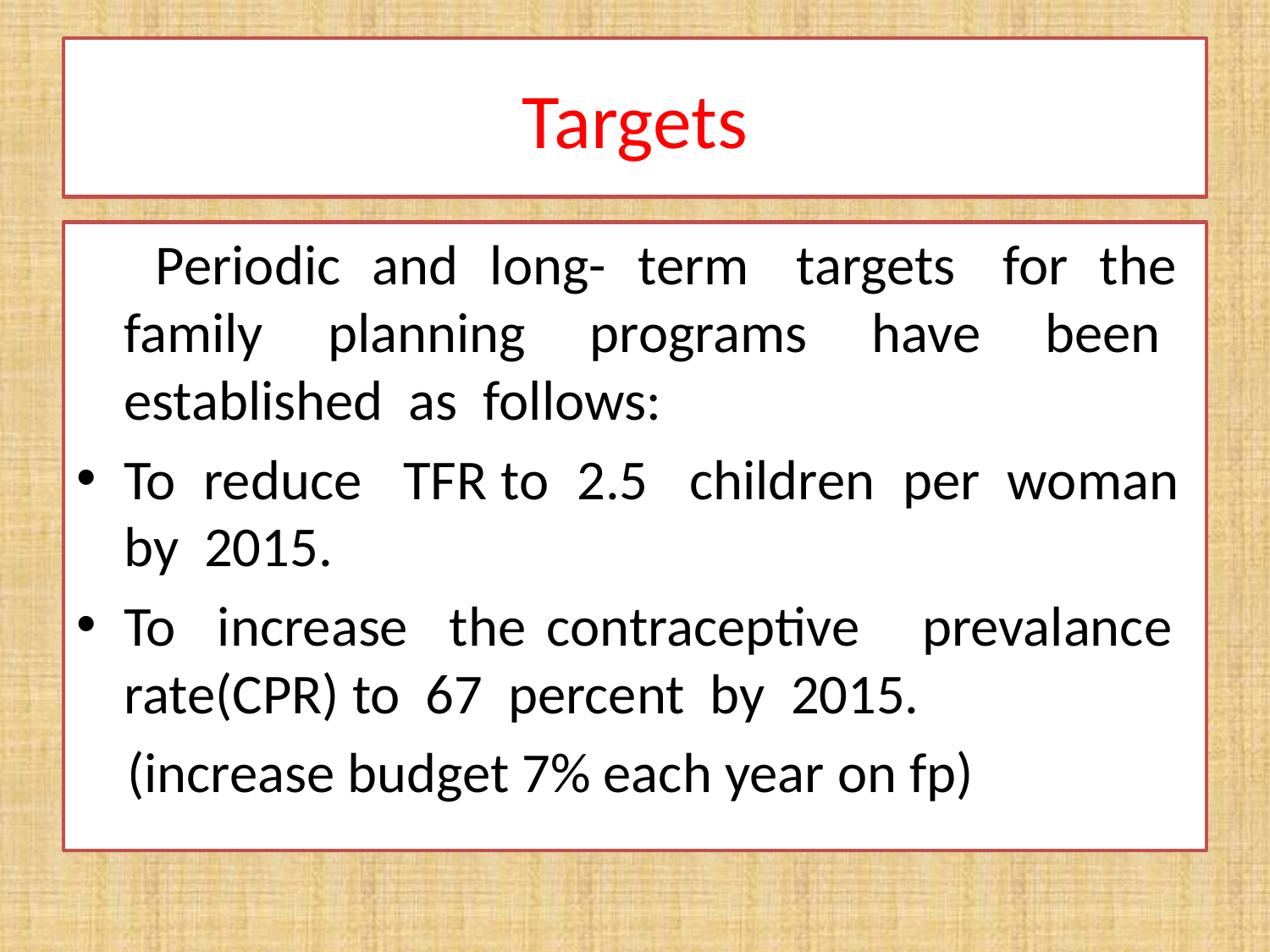

# Targets
     Periodic  and  long-  term   targets   for  the  family  planning  programs  have  been  established  as  follows:
To  reduce   TFR to  2.5   children  per  woman  by  2015.
To  increase  the contraceptive   prevalance  rate(CPR) to  67  percent  by  2015.
    (increase budget 7% each year on fp)